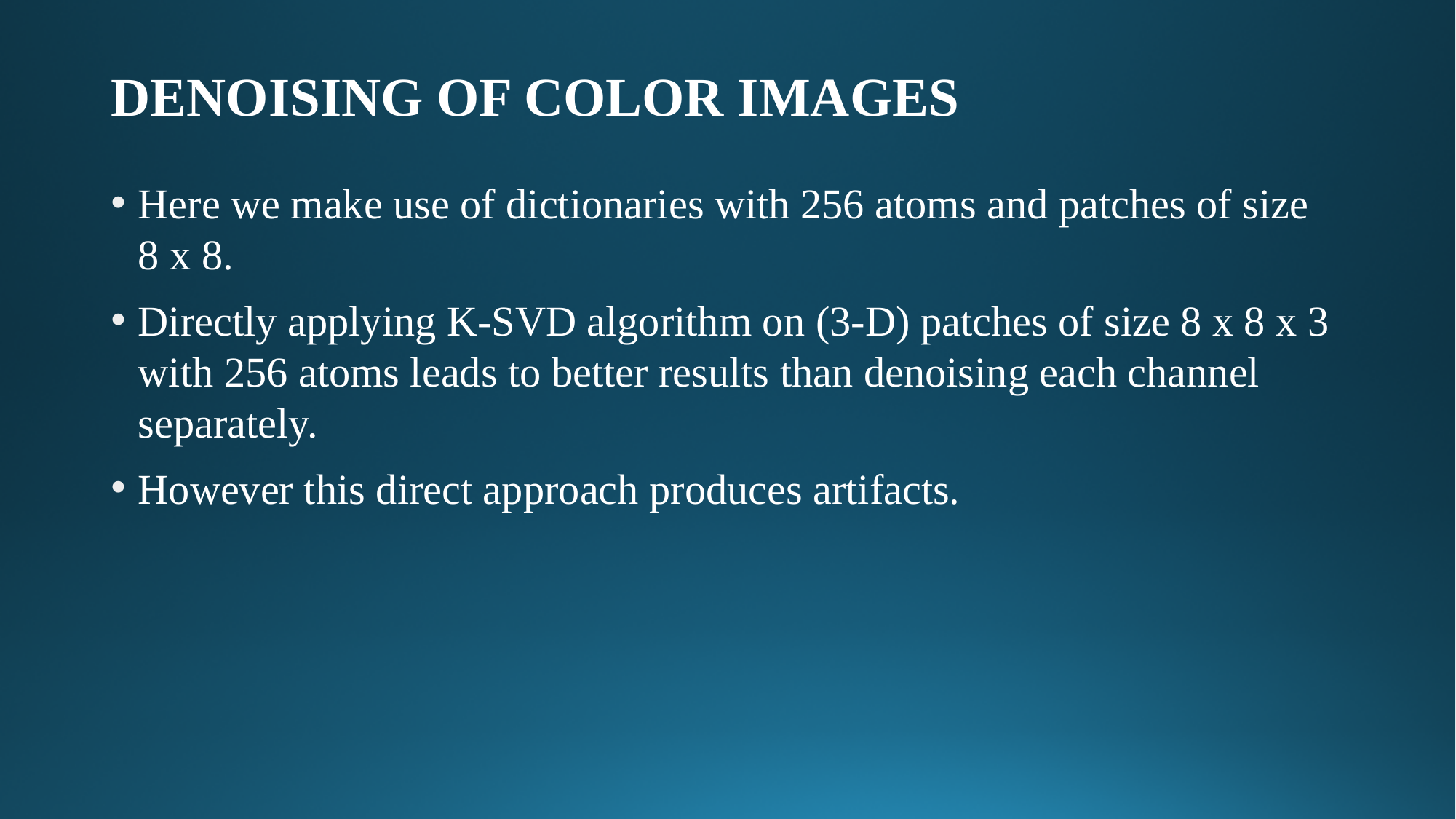

# DENOISING OF COLOR IMAGES
Here we make use of dictionaries with 256 atoms and patches of size    8 x 8.
Directly applying K-SVD algorithm on (3-D) patches of size 8 x 8 x 3 with 256 atoms leads to better results than denoising each channel separately.
However this direct approach produces artifacts.